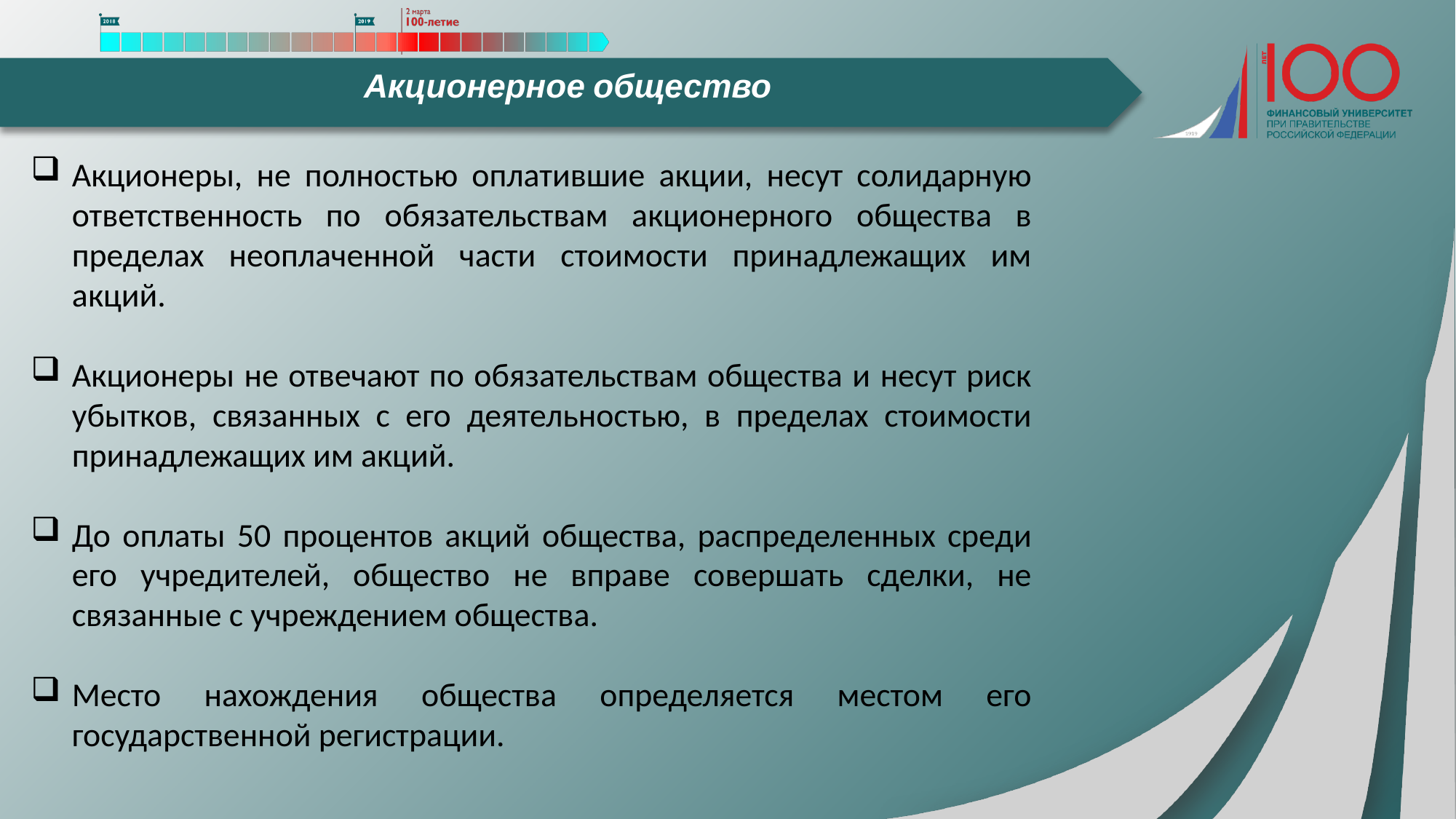

Акционерное общество
Акционеры, не полностью оплатившие акции, несут солидарную ответственность по обязательствам акционерного общества в пределах неоплаченной части стоимости принадлежащих им акций.

Акционеры не отвечают по обязательствам общества и несут риск убытков, связанных с его деятельностью, в пределах стоимости принадлежащих им акций.

До оплаты 50 процентов акций общества, распределенных среди его учредителей, общество не вправе совершать сделки, не связанные с учреждением общества.

Место нахождения общества определяется местом его государственной регистрации.